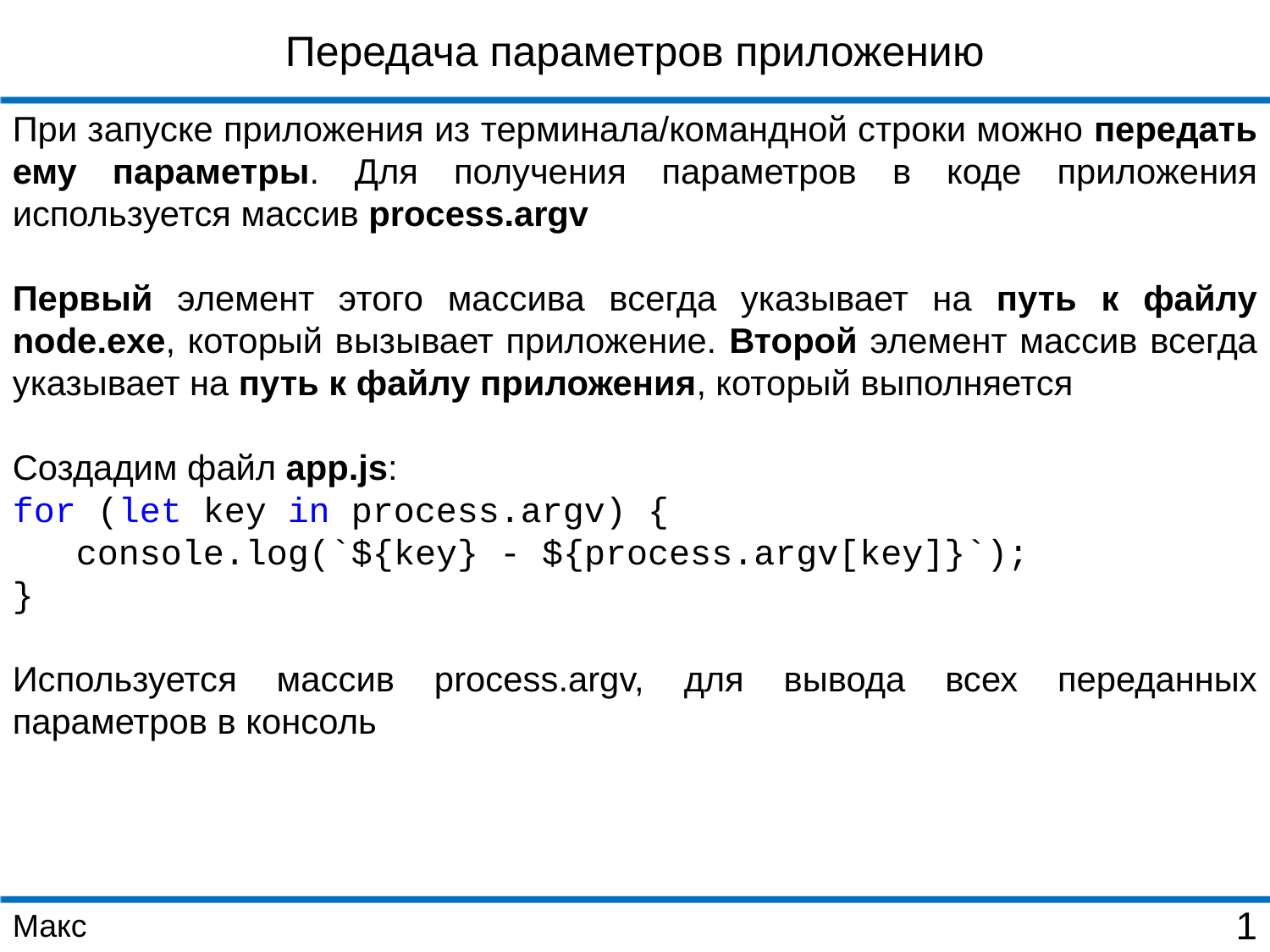

Передача параметров приложению
При запуске приложения из терминала/командной строки можно передать ему параметры. Для получения параметров в коде приложения используется массив process.argv

Первый элемент этого массива всегда указывает на путь к файлу node.exe, который вызывает приложение. Второй элемент массив всегда указывает на путь к файлу приложения, который выполняется

Создадим файл app.js:
for (let key in process.argv) {
   console.log(`${key} - ${process.argv[key]}`);
}

Используется массив process.argv, для вывода всех переданных параметров в консоль
Макс
1